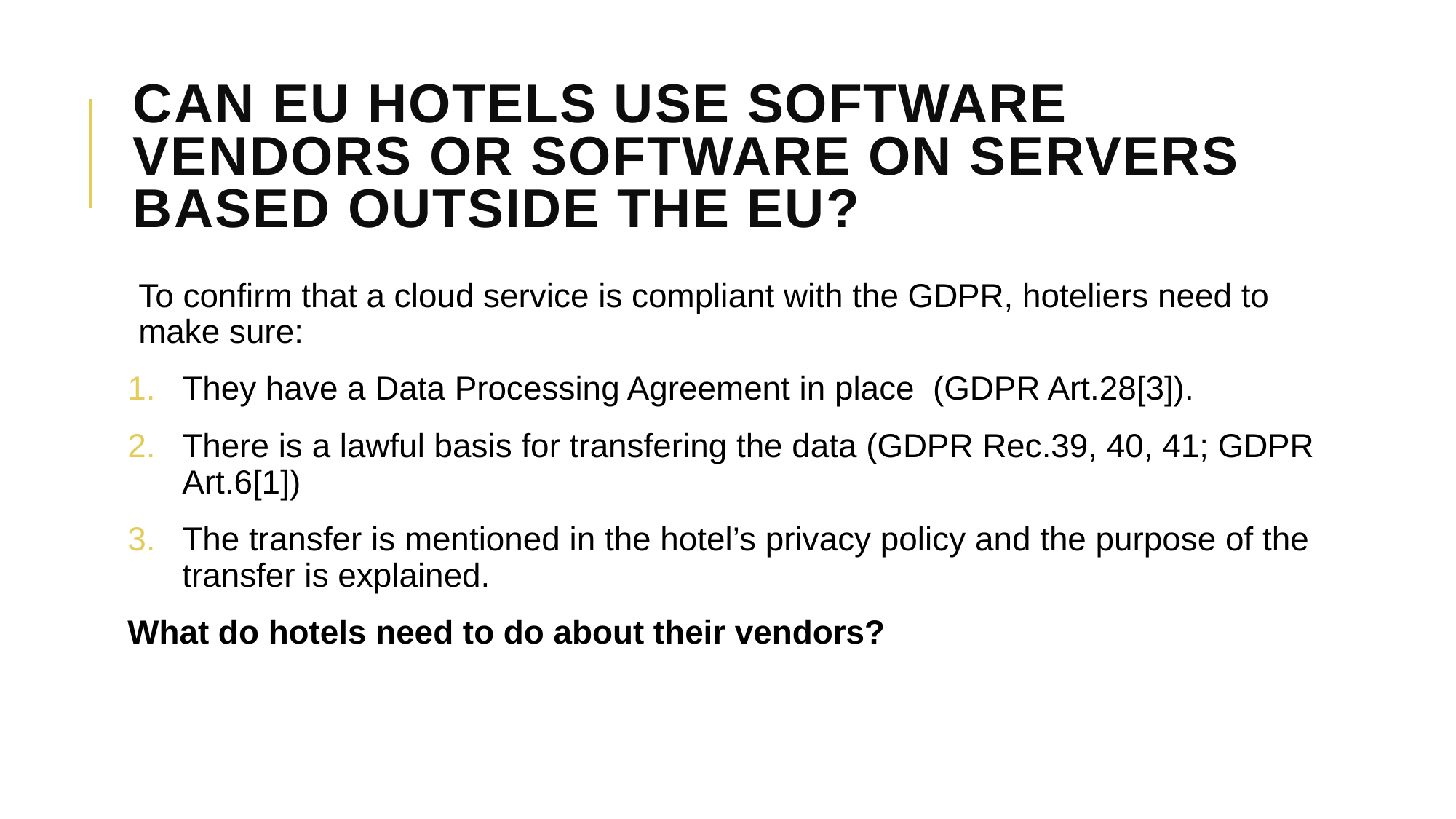

# Can EU hotels use software vendors or software on servers based outside the EU?
To confirm that a cloud service is compliant with the GDPR, hoteliers need to make sure:
They have a Data Processing Agreement in place  (GDPR Art.28[3]).
There is a lawful basis for transfering the data (GDPR Rec.39, 40, 41; GDPR Art.6[1])
The transfer is mentioned in the hotel’s privacy policy and the purpose of the transfer is explained.
What do hotels need to do about their vendors?